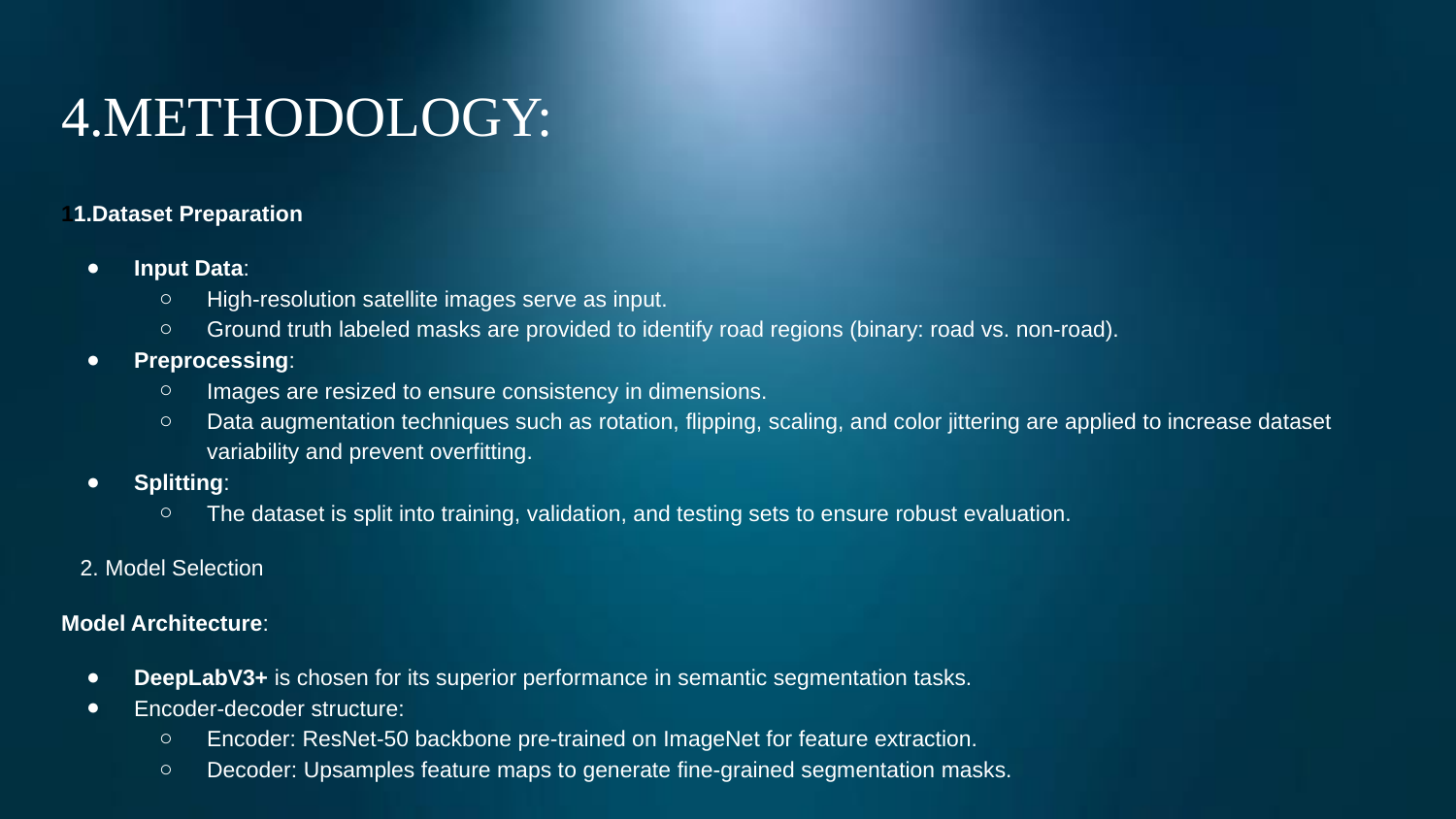

# 4.METHODOLOGY:
11.Dataset Preparation
Input Data:
High-resolution satellite images serve as input.
Ground truth labeled masks are provided to identify road regions (binary: road vs. non-road).
Preprocessing:
Images are resized to ensure consistency in dimensions.
Data augmentation techniques such as rotation, flipping, scaling, and color jittering are applied to increase dataset variability and prevent overfitting.
Splitting:
The dataset is split into training, validation, and testing sets to ensure robust evaluation.
   2. Model Selection
Model Architecture:
DeepLabV3+ is chosen for its superior performance in semantic segmentation tasks.
Encoder-decoder structure:
Encoder: ResNet-50 backbone pre-trained on ImageNet for feature extraction.
Decoder: Upsamples feature maps to generate fine-grained segmentation masks.